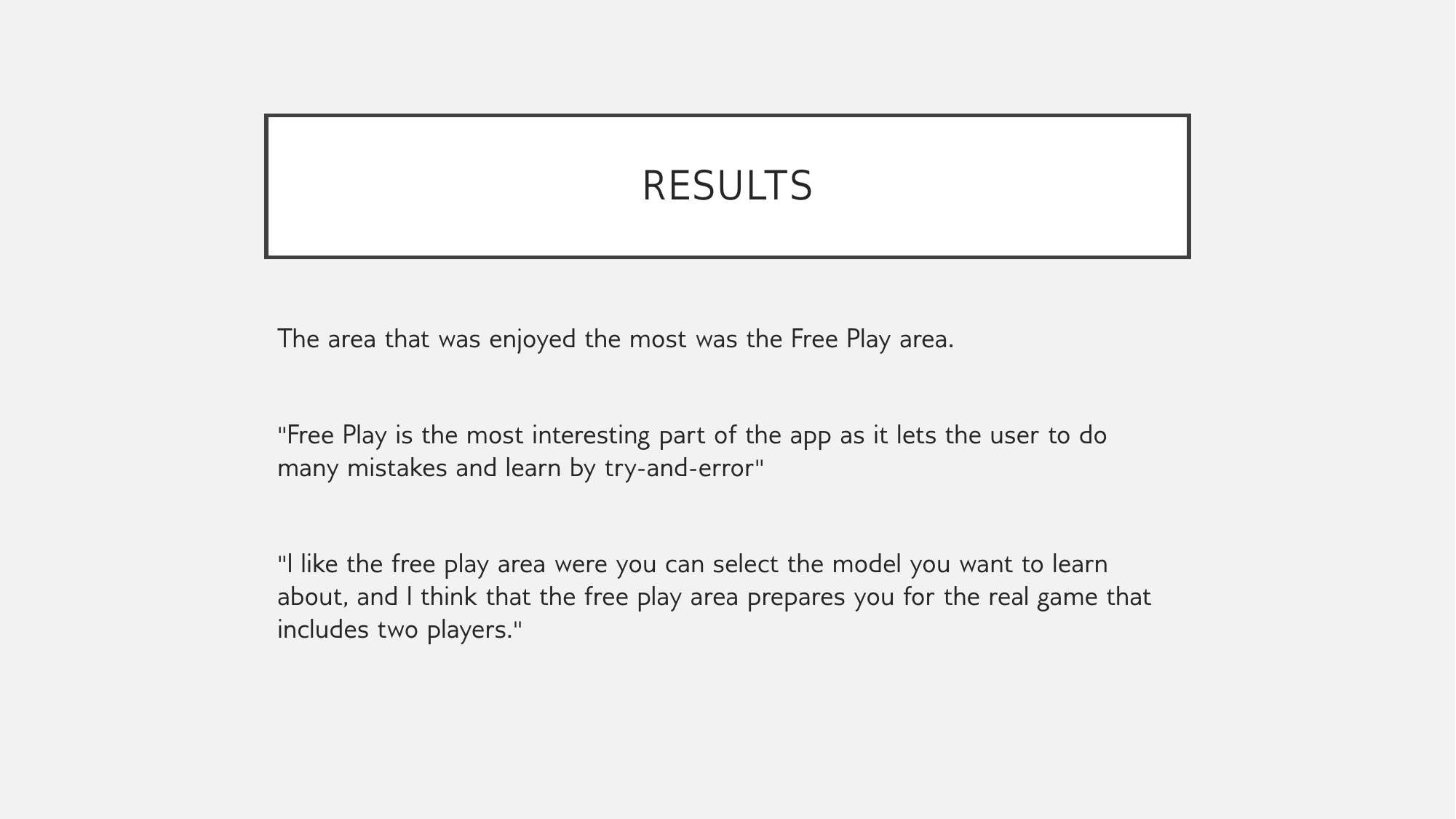

# Results
The area that was enjoyed the most was the Free Play area.

"Free Play is the most interesting part of the app as it lets the user to do many mistakes and learn by try-and-error"

"I like the free play area were you can select the model you want to learn about, and I think that the free play area prepares you for the real game that includes two players."